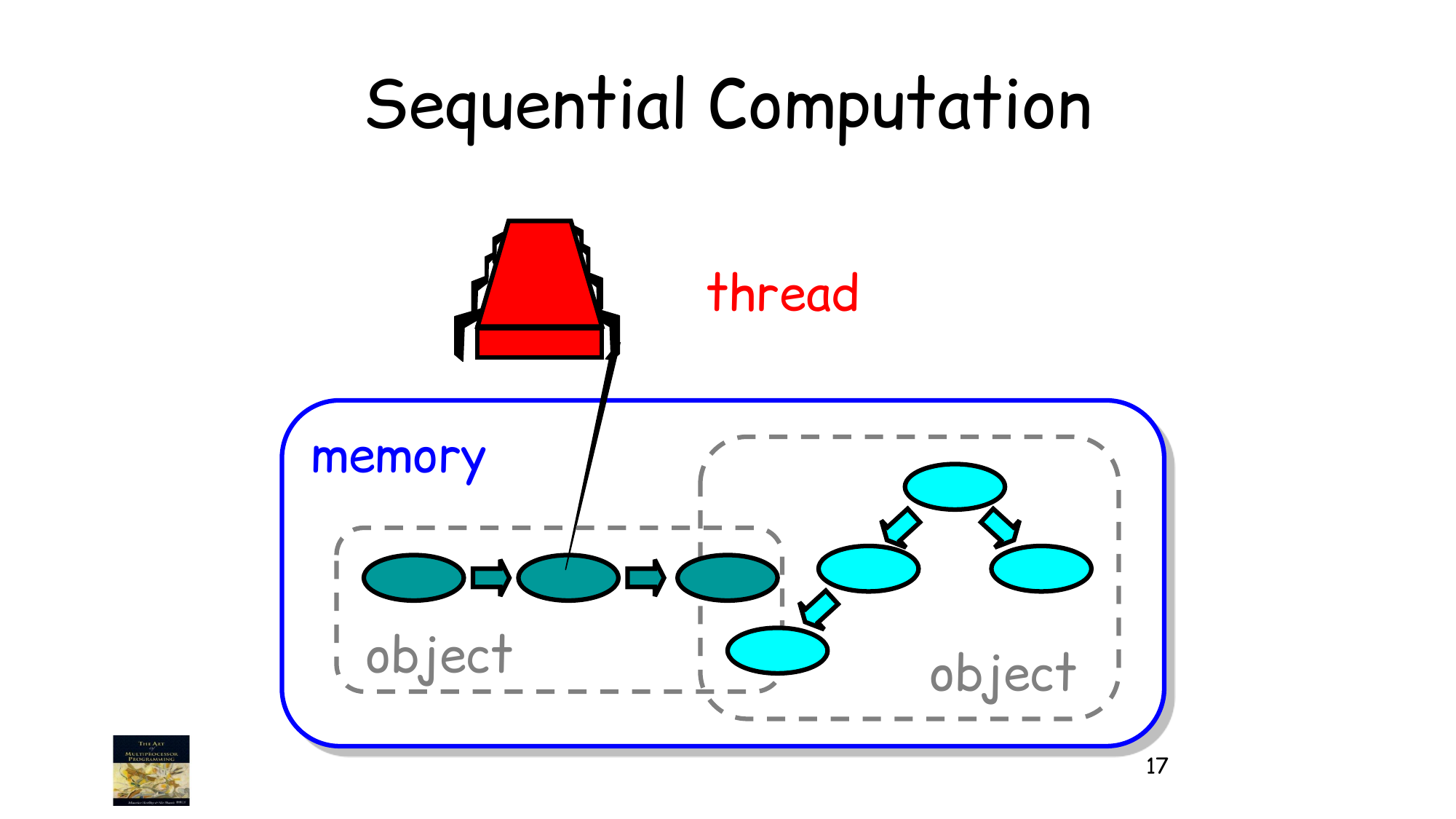

Sequential Computation

thread

memory

object

object
17